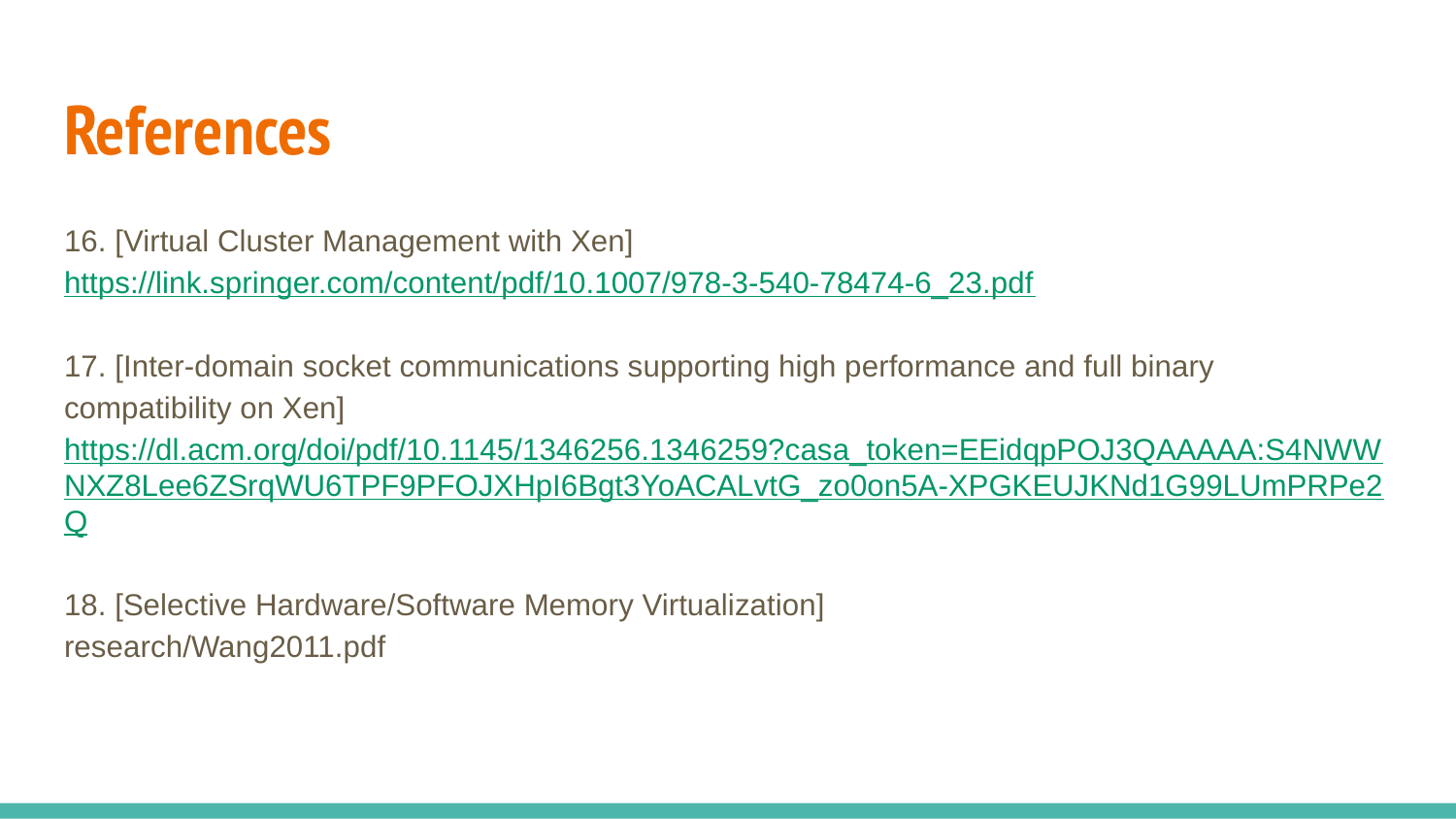

# References
16. [Virtual Cluster Management with Xen]
https://link.springer.com/content/pdf/10.1007/978-3-540-78474-6_23.pdf

17. [Inter-domain socket communications supporting high performance and full binary compatibility on Xen]
https://dl.acm.org/doi/pdf/10.1145/1346256.1346259?casa_token=EEidqpPOJ3QAAAAA:S4NWWNXZ8Lee6ZSrqWU6TPF9PFOJXHpI6Bgt3YoACALvtG_zo0on5A-XPGKEUJKNd1G99LUmPRPe2Q

18. [Selective Hardware/Software Memory Virtualization]
research/Wang2011.pdf